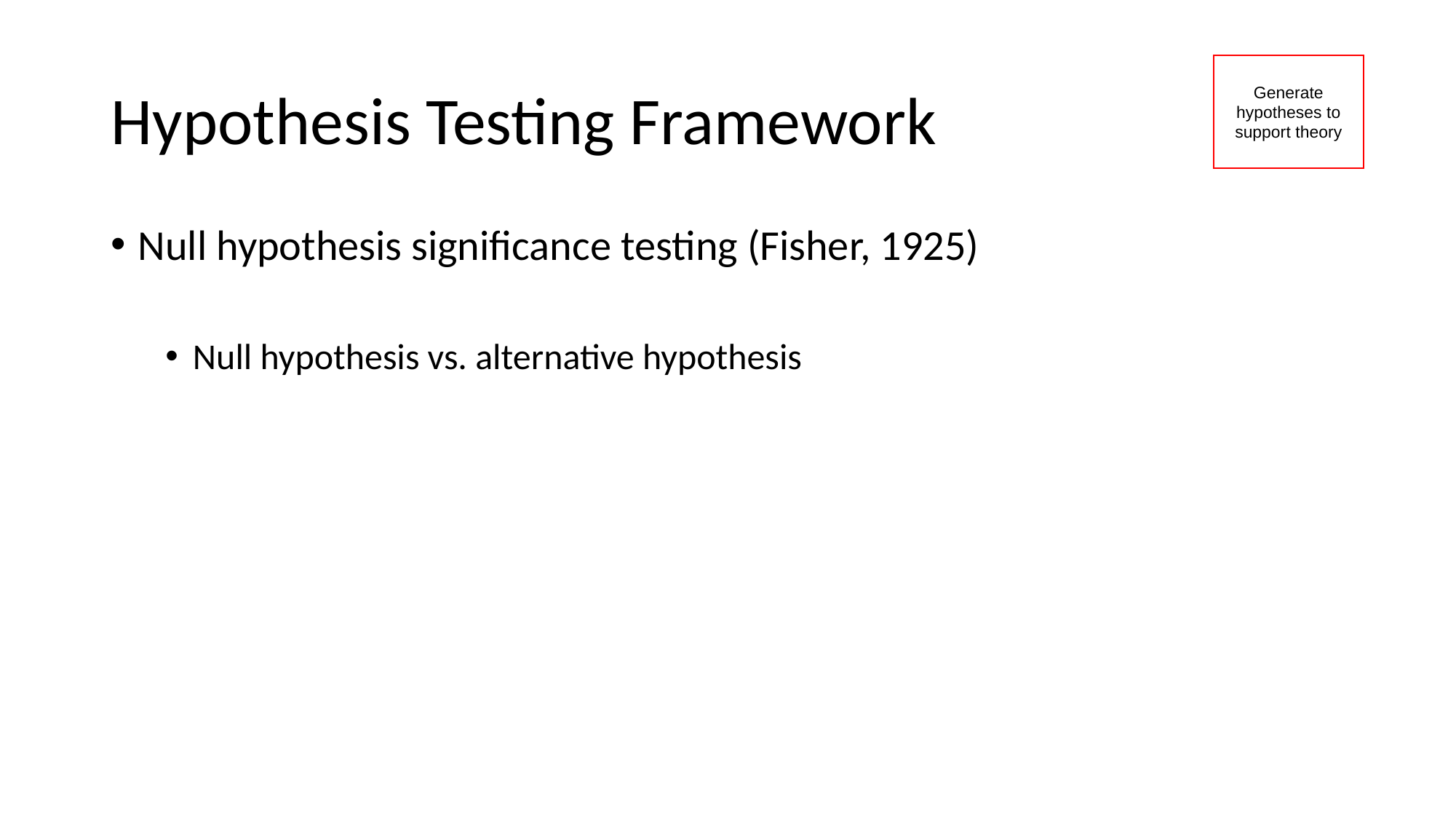

# Hypothesis Testing Framework
Generate hypotheses to support theory
Null hypothesis significance testing (Fisher, 1925)

Null hypothesis vs. alternative hypothesis